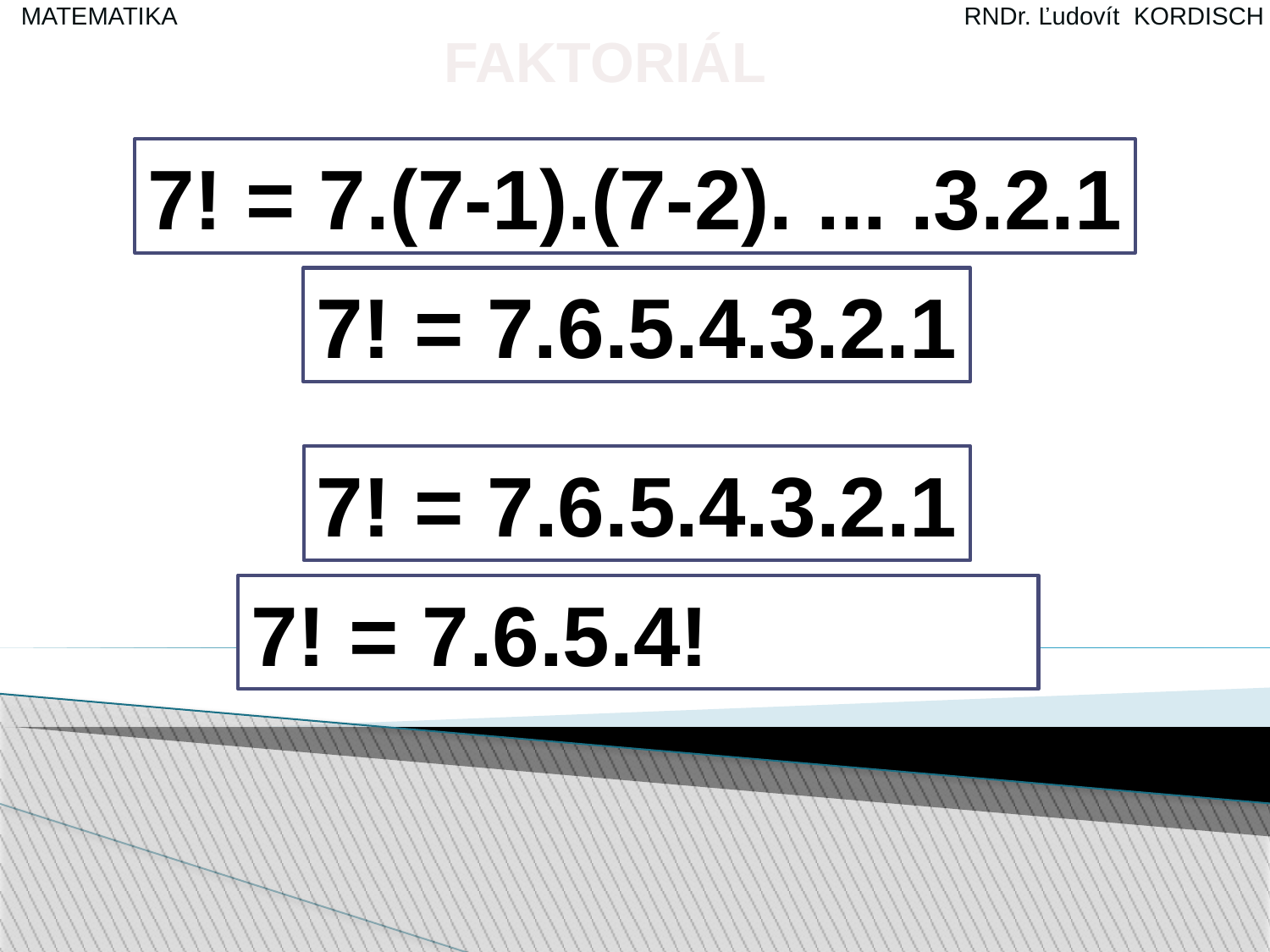

FAKTORIÁL
7! = 7.(7-1).(7-2). ... .3.2.1
7! = 7.6.5.4.3.2.1
7! = 7.6.5.4.3.2.1
7! = 7.6.5.4!